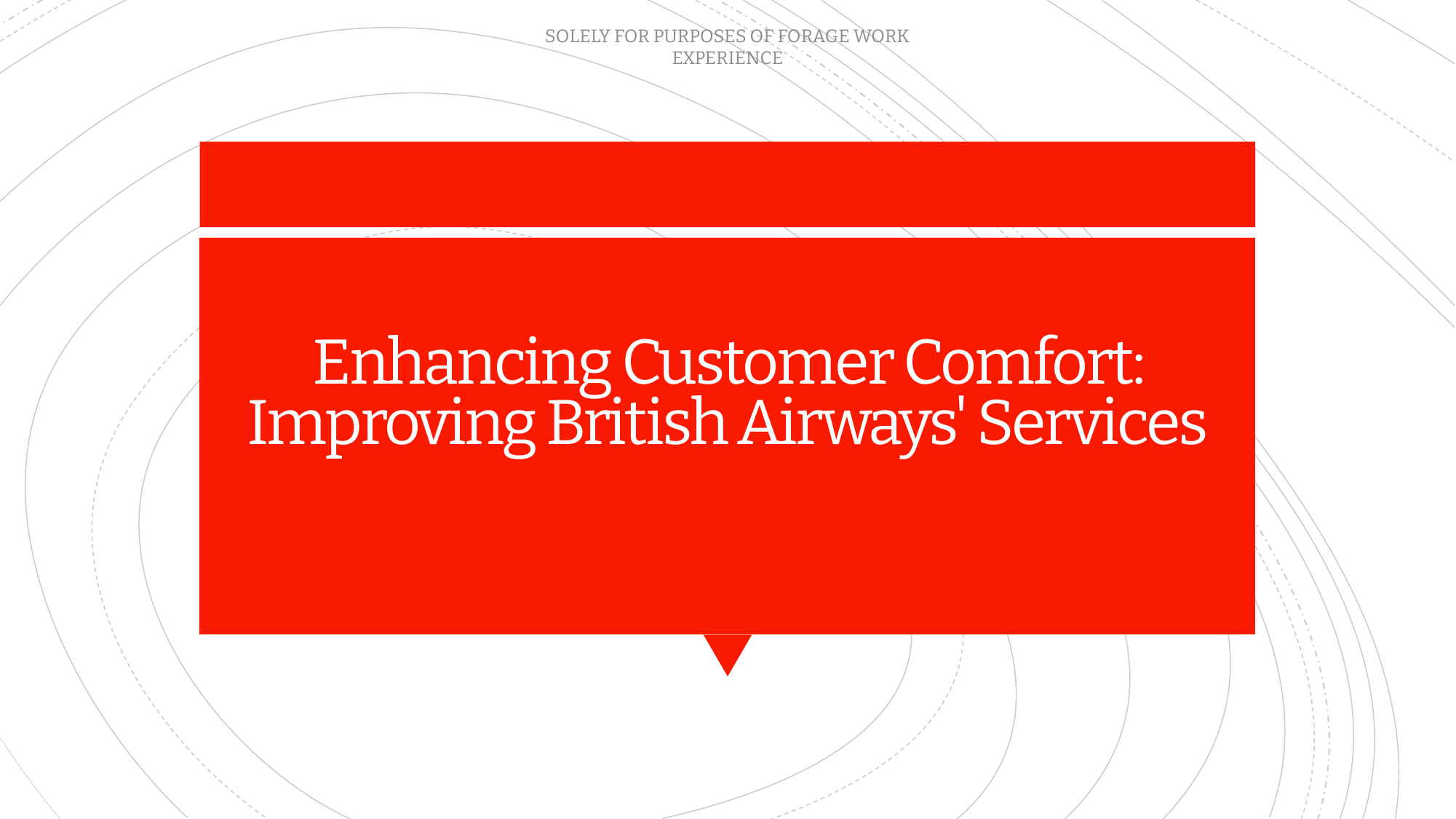

# Enhancing Customer Comfort: Improving British Airways' Services